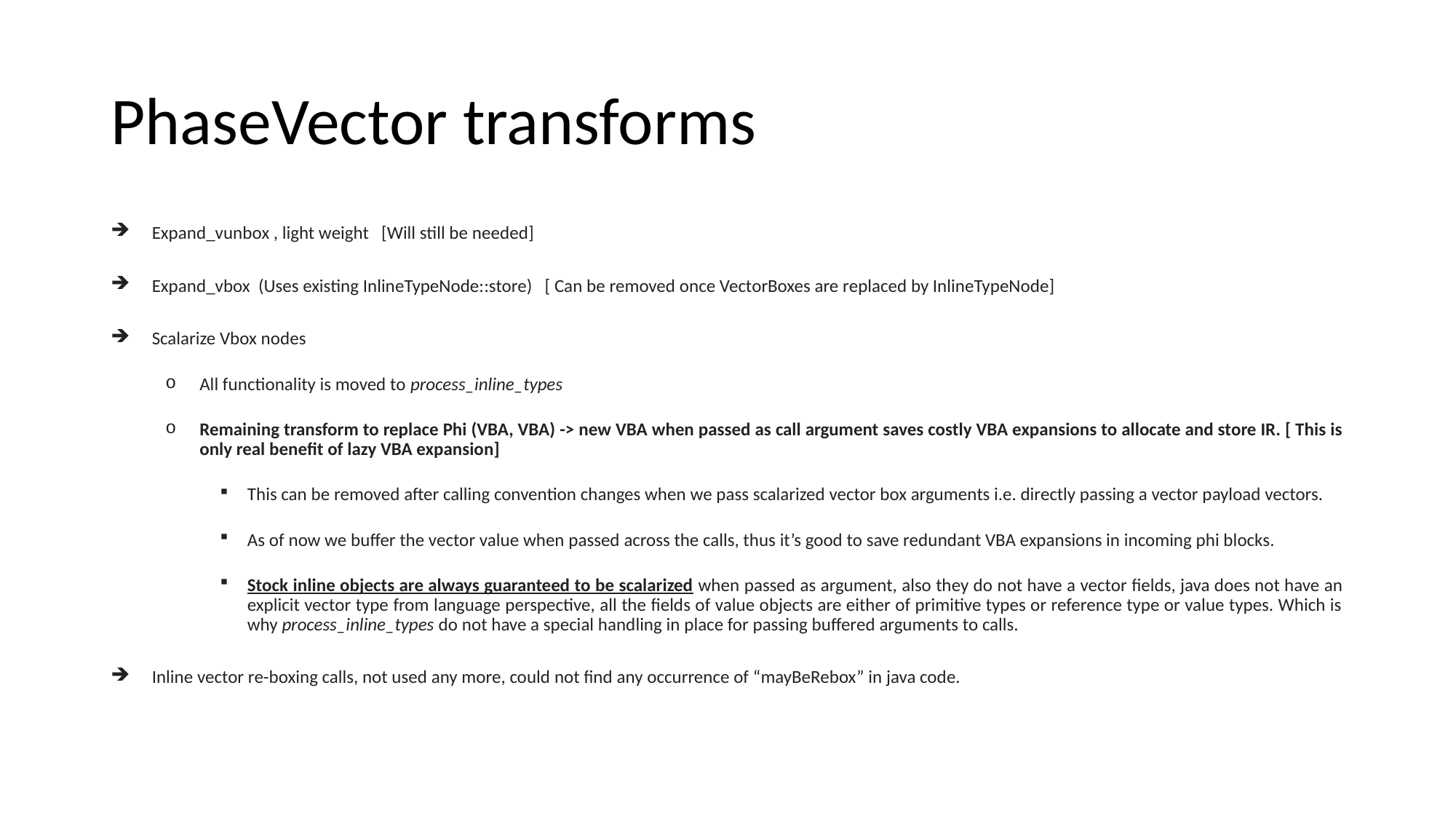

# PhaseVector transforms
Expand_vunbox , light weight   [Will still be needed]
Expand_vbox  (Uses existing InlineTypeNode::store)   [ Can be removed once VectorBoxes are replaced by InlineTypeNode]
Scalarize Vbox nodes
All functionality is moved to process_inline_types
Remaining transform to replace Phi (VBA, VBA) -> new VBA when passed as call argument saves costly VBA expansions to allocate and store IR. [ This is only real benefit of lazy VBA expansion]
This can be removed after calling convention changes when we pass scalarized vector box arguments i.e. directly passing a vector payload vectors.
As of now we buffer the vector value when passed across the calls, thus it’s good to save redundant VBA expansions in incoming phi blocks.
Stock inline objects are always guaranteed to be scalarized when passed as argument, also they do not have a vector fields, java does not have an explicit vector type from language perspective, all the fields of value objects are either of primitive types or reference type or value types. Which is why process_inline_types do not have a special handling in place for passing buffered arguments to calls.
Inline vector re-boxing calls, not used any more, could not find any occurrence of “mayBeRebox” in java code.